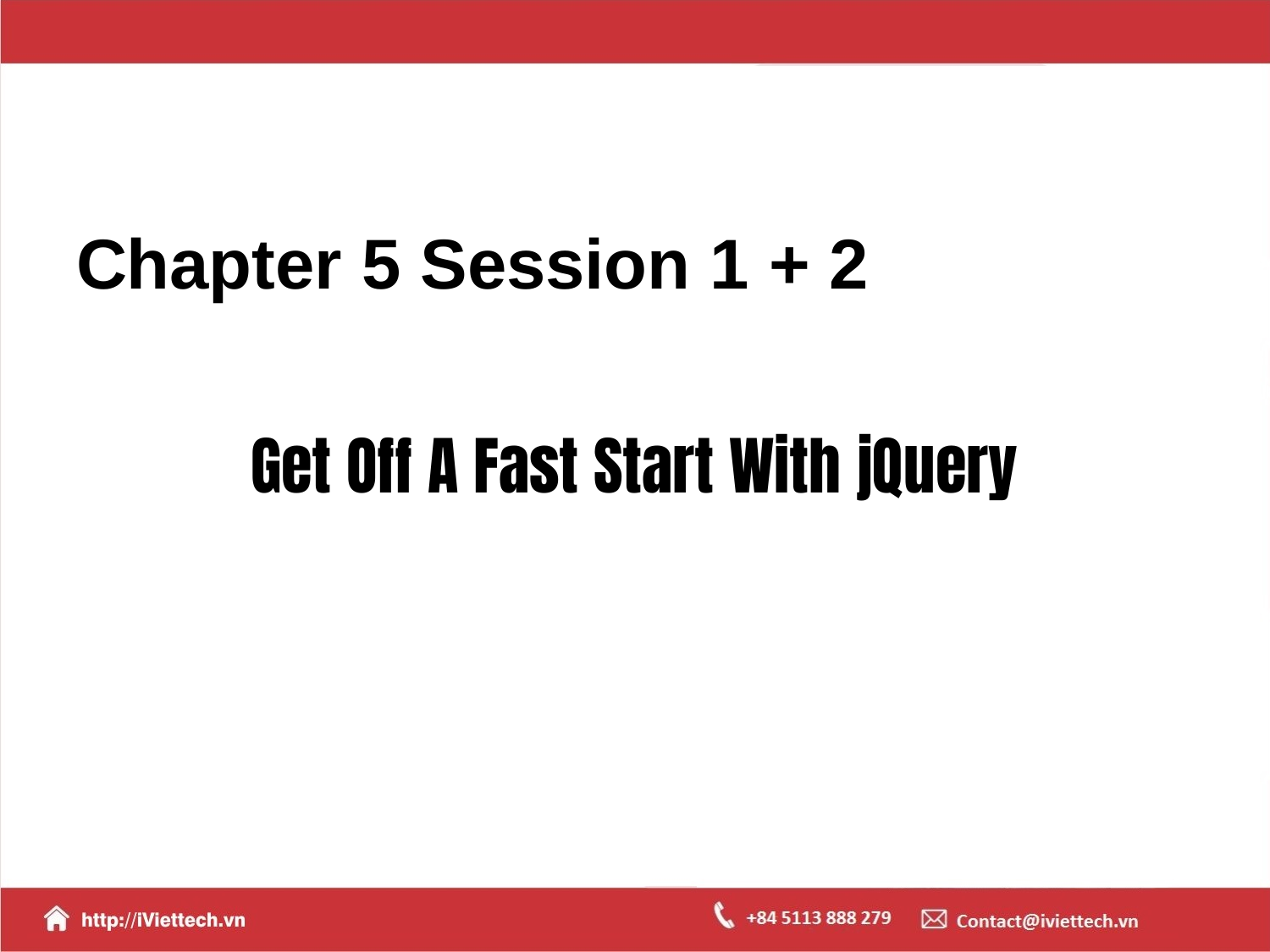

# Chapter 5 Session 1 + 2
Get Off A Fast Start With jQuery